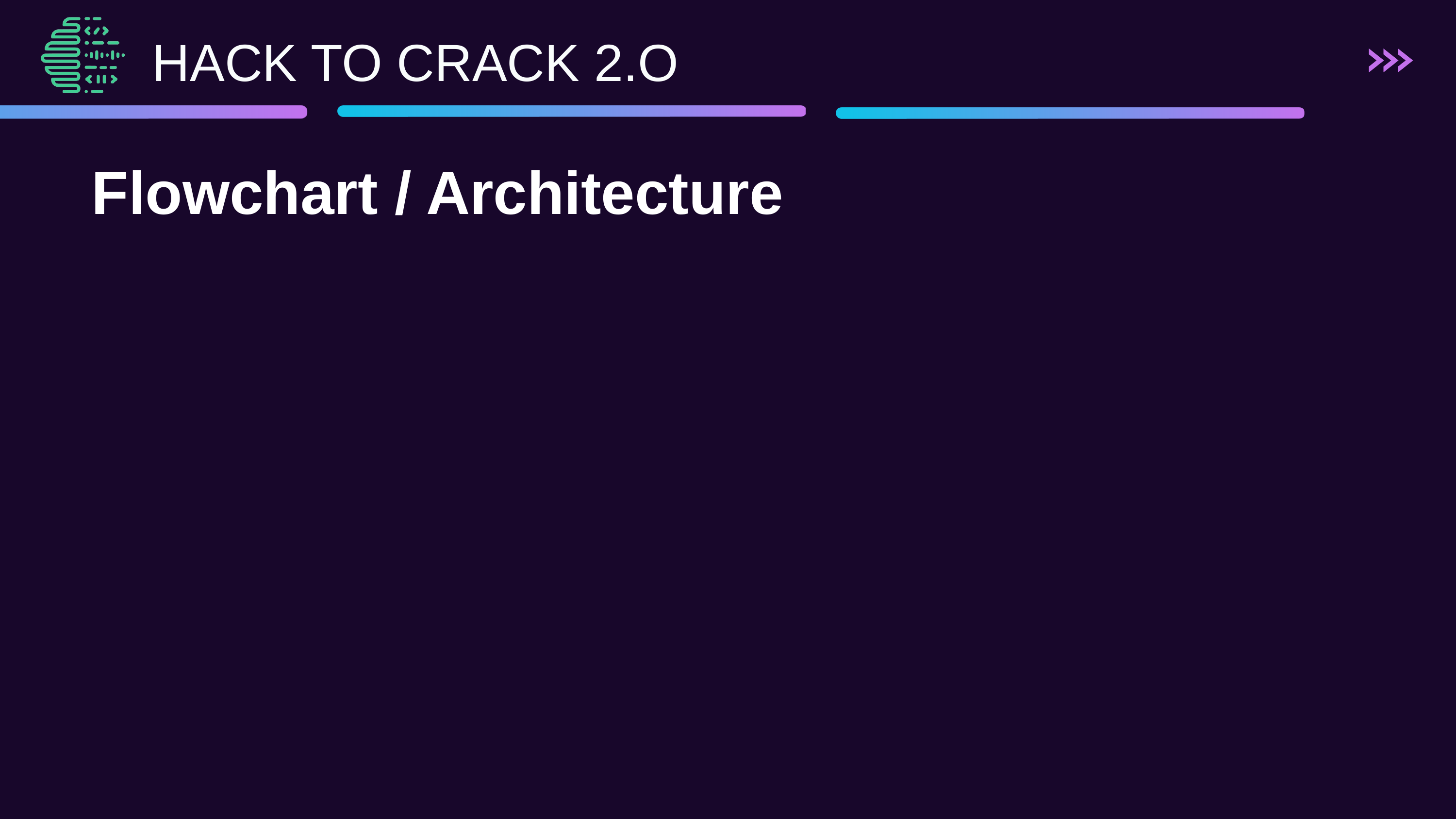

HACK TO CRACK 2.O

Flowchart / Architecture